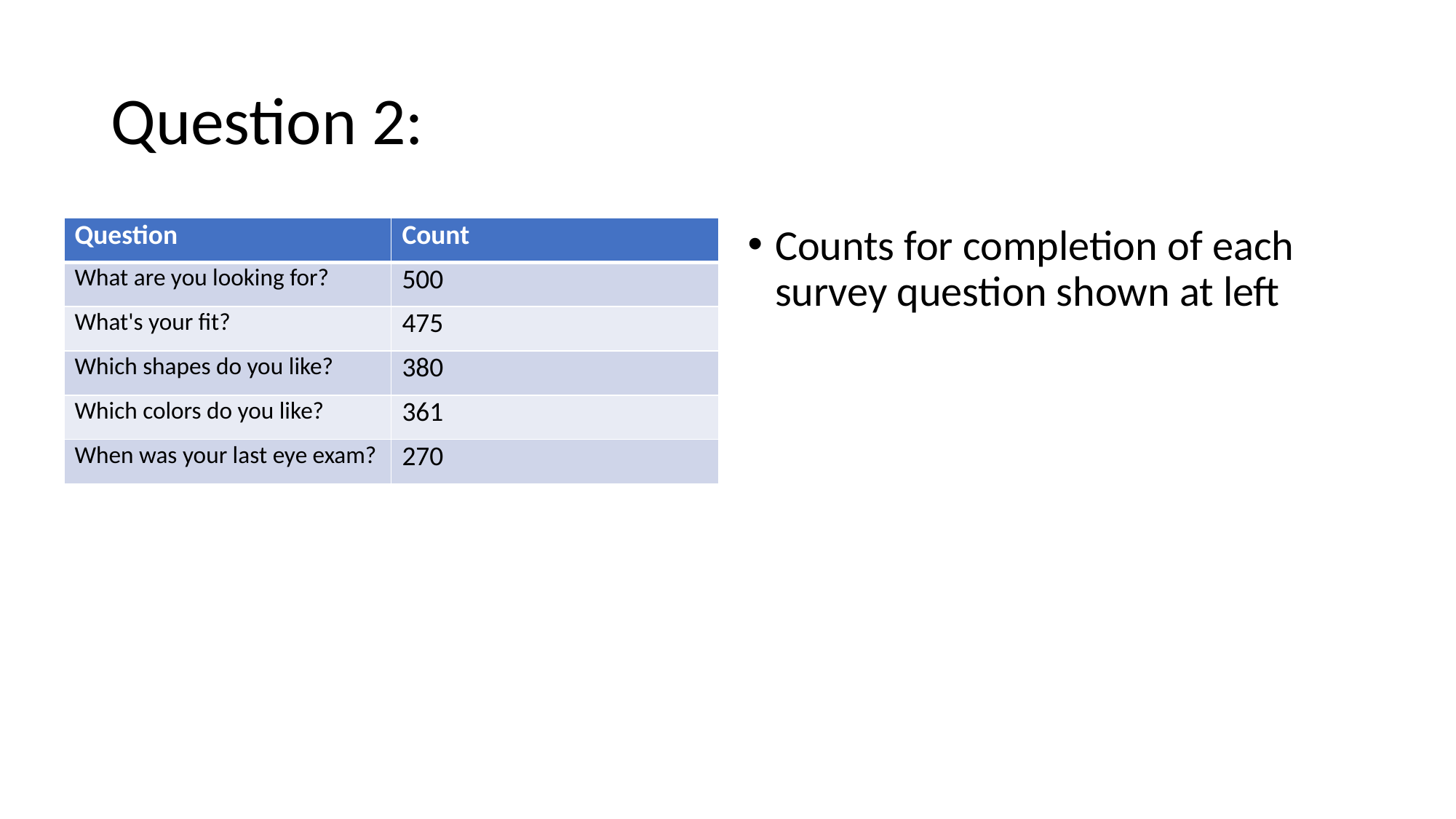

# Question 2:
| Question | Count |
| --- | --- |
| What are you looking for? | 500 |
| What's your fit? | 475 |
| Which shapes do you like? | 380 |
| Which colors do you like? | 361 |
| When was your last eye exam? | 270 |
Counts for completion of each survey question shown at left